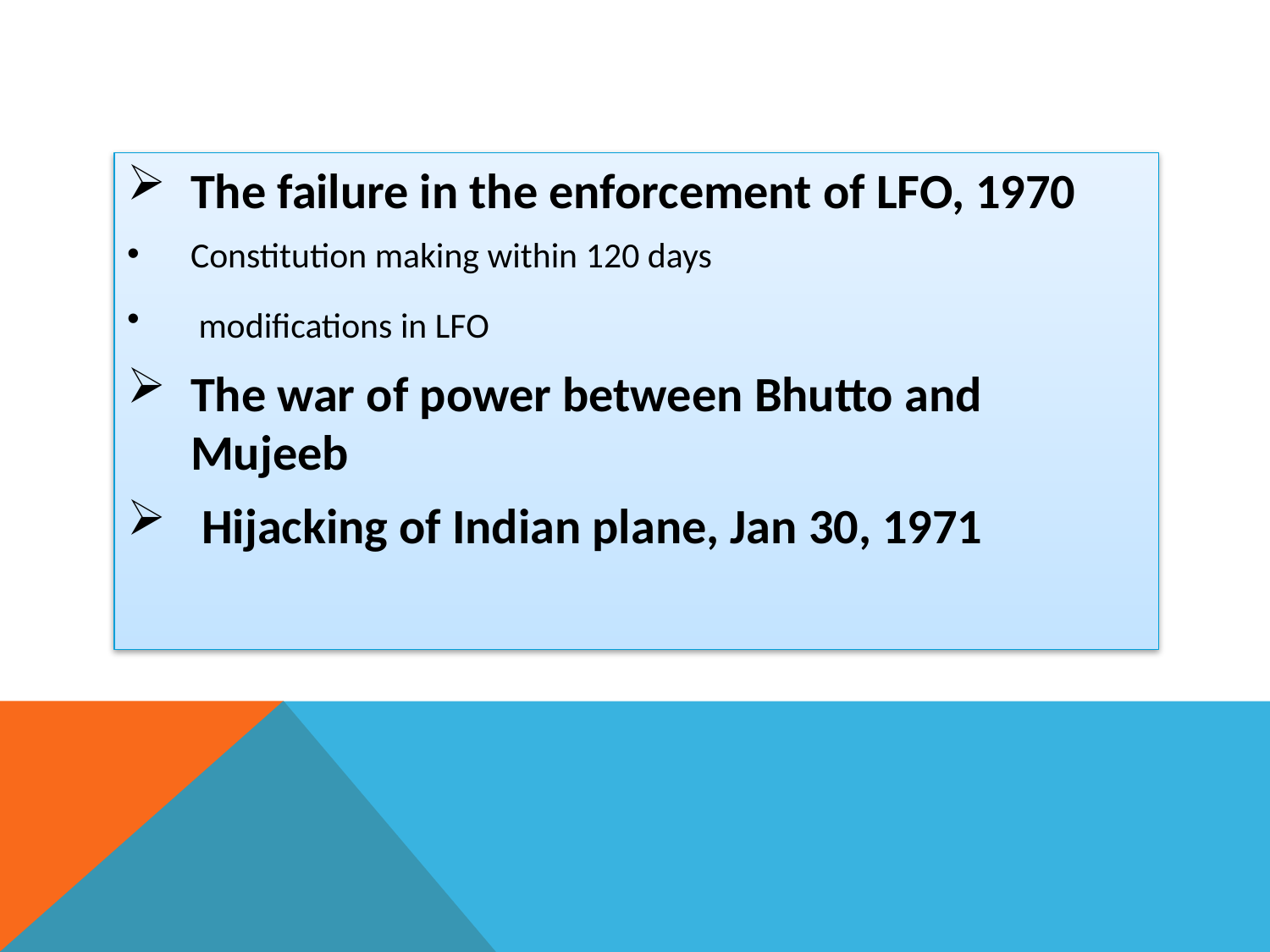

The failure in the enforcement of LFO, 1970
Constitution making within 120 days
 modifications in LFO
The war of power between Bhutto and Mujeeb
 Hijacking of Indian plane, Jan 30, 1971